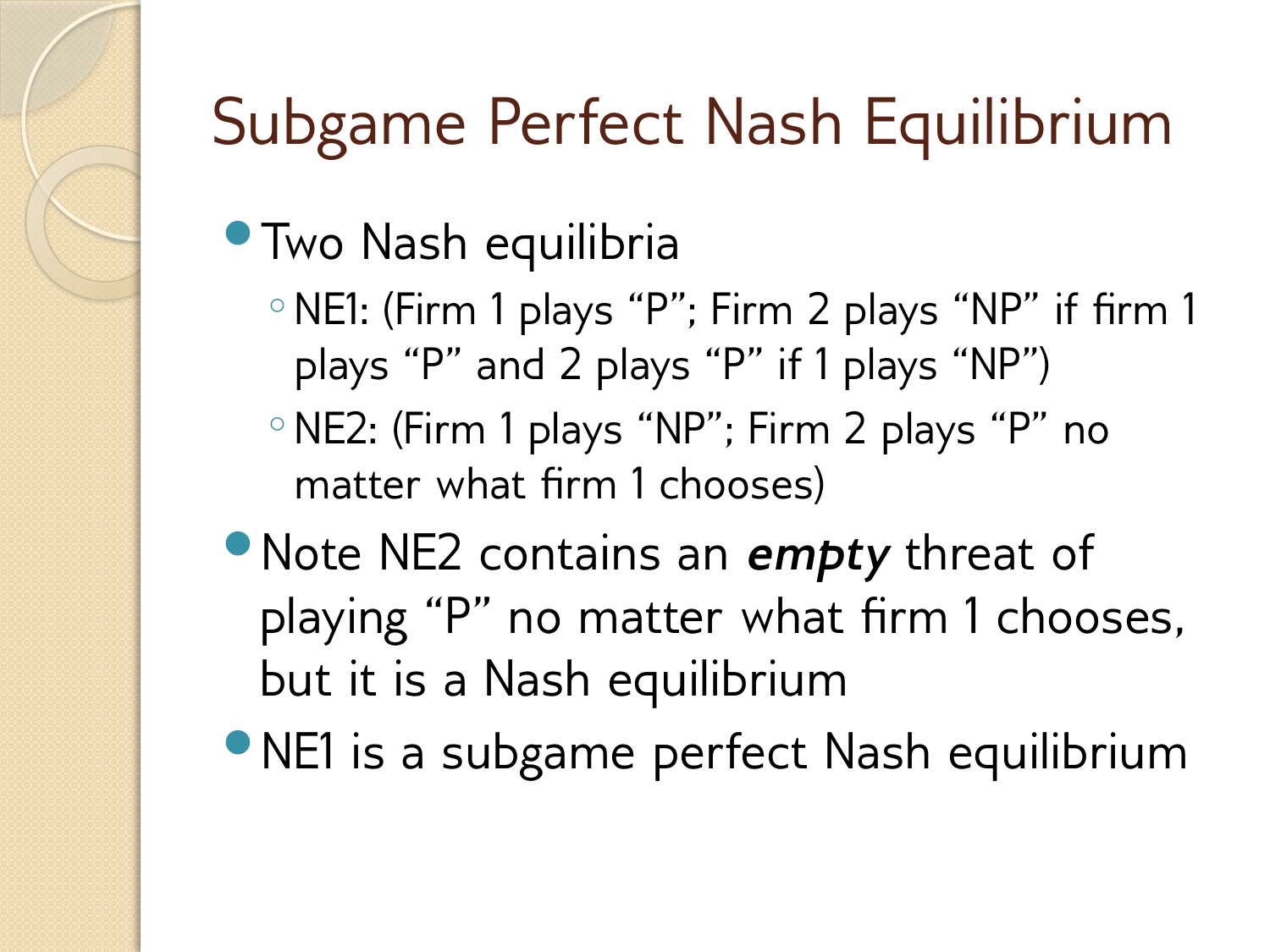

# Subgame Perfect Nash Equilibrium
Two Nash equilibria
NE1: (Firm 1 plays “P”; Firm 2 plays “NP” if firm 1 plays “P” and 2 plays “P” if 1 plays “NP”)
NE2: (Firm 1 plays “NP”; Firm 2 plays “P” no matter what firm 1 chooses)
Note NE2 contains an empty threat of playing “P” no matter what firm 1 chooses, but it is a Nash equilibrium
NE1 is a subgame perfect Nash equilibrium